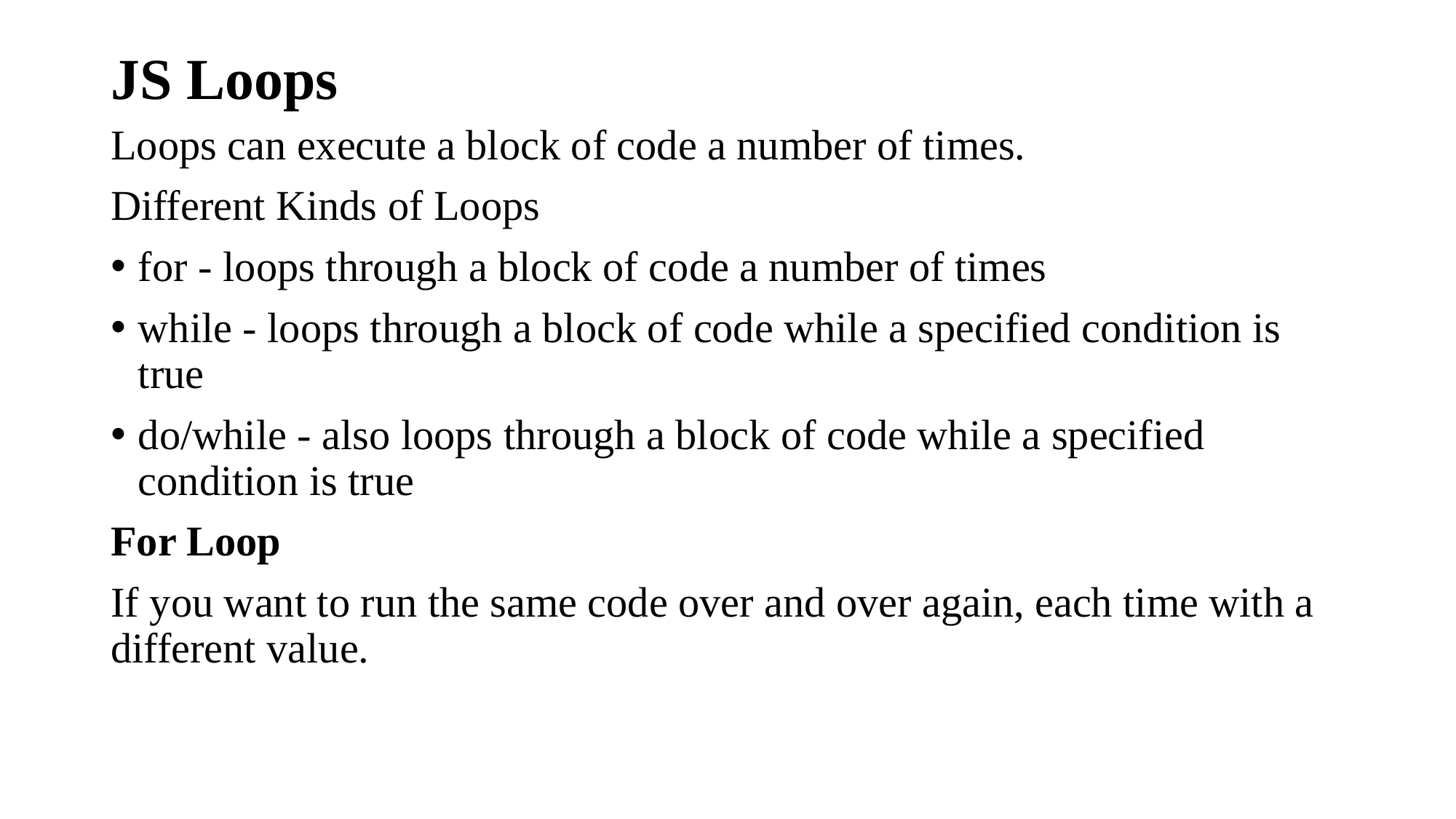

# JS Loops
Loops can execute a block of code a number of times.
Different Kinds of Loops
for - loops through a block of code a number of times
while - loops through a block of code while a specified condition is true
do/while - also loops through a block of code while a specified condition is true
For Loop
If you want to run the same code over and over again, each time with a different value.